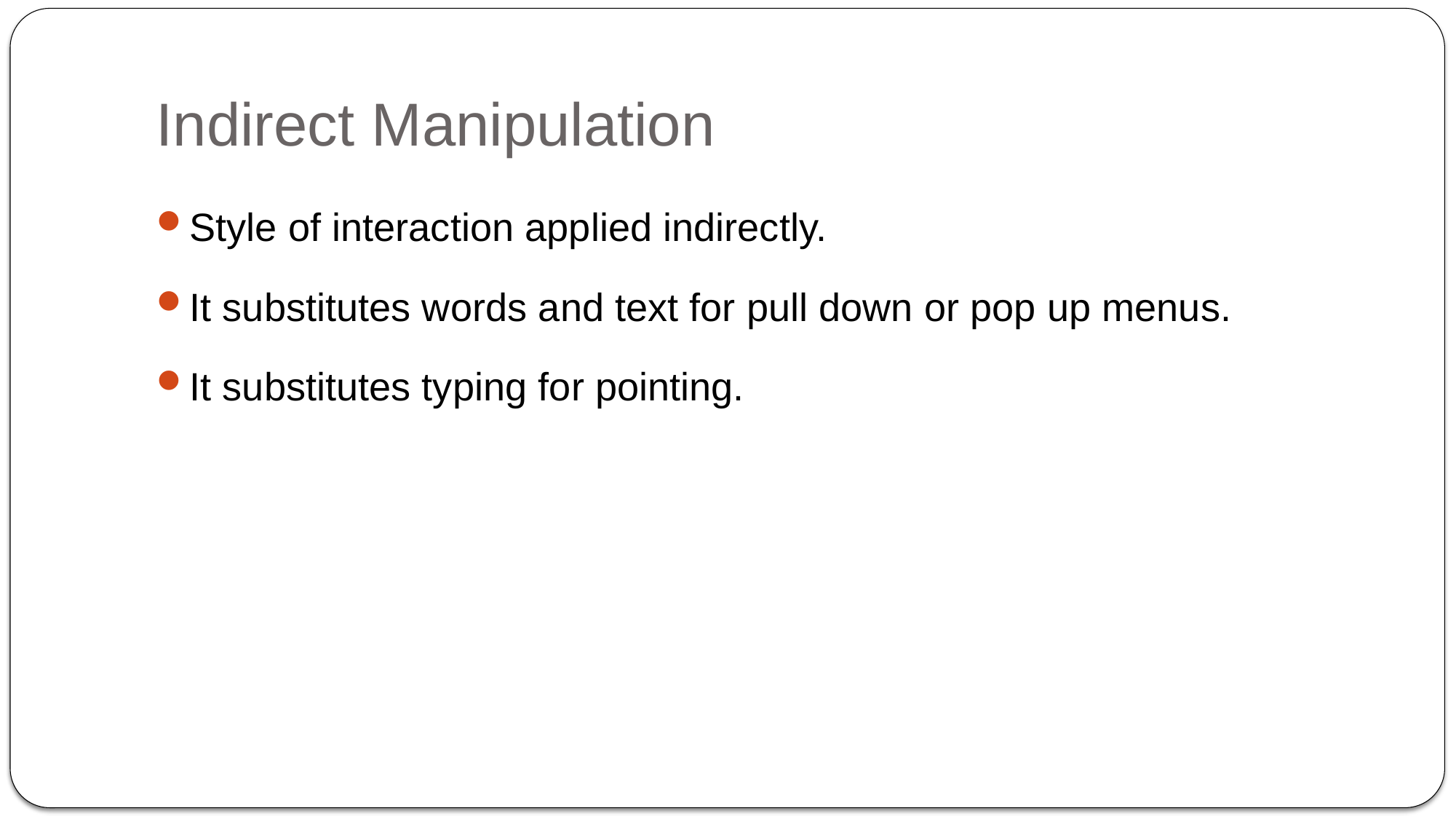

# Indirect Manipulation
Style of interaction applied indirectly.
It substitutes words and text for pull down or pop up menus.
It substitutes typing for pointing.